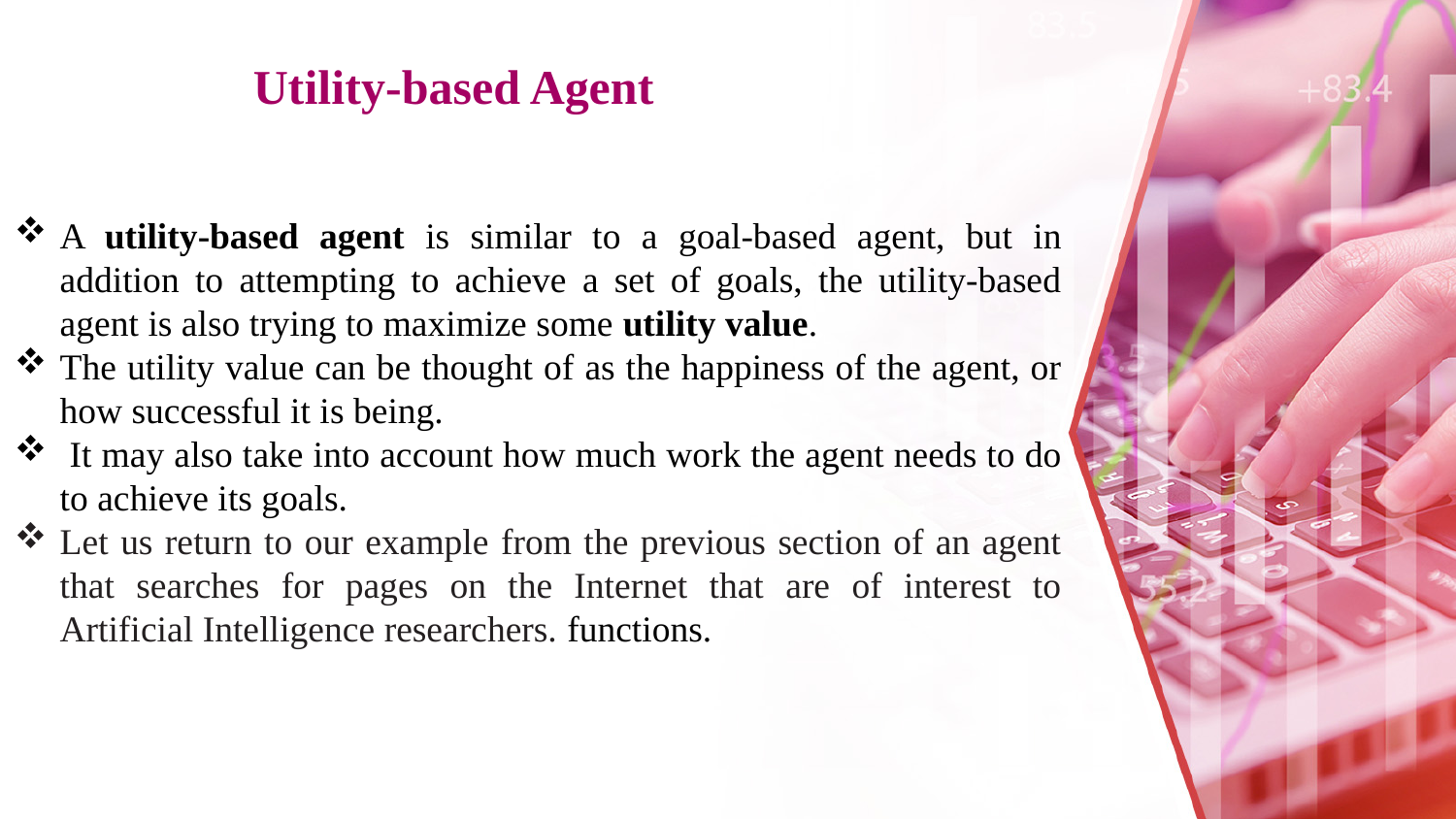

# Utility-based Agent
A utility-based agent is similar to a goal-based agent, but in addition to attempting to achieve a set of goals, the utility-based agent is also trying to maximize some utility value.
The utility value can be thought of as the happiness of the agent, or how successful it is being.
 It may also take into account how much work the agent needs to do to achieve its goals.
Let us return to our example from the previous section of an agent that searches for pages on the Internet that are of interest to Artificial Intelligence researchers. functions.